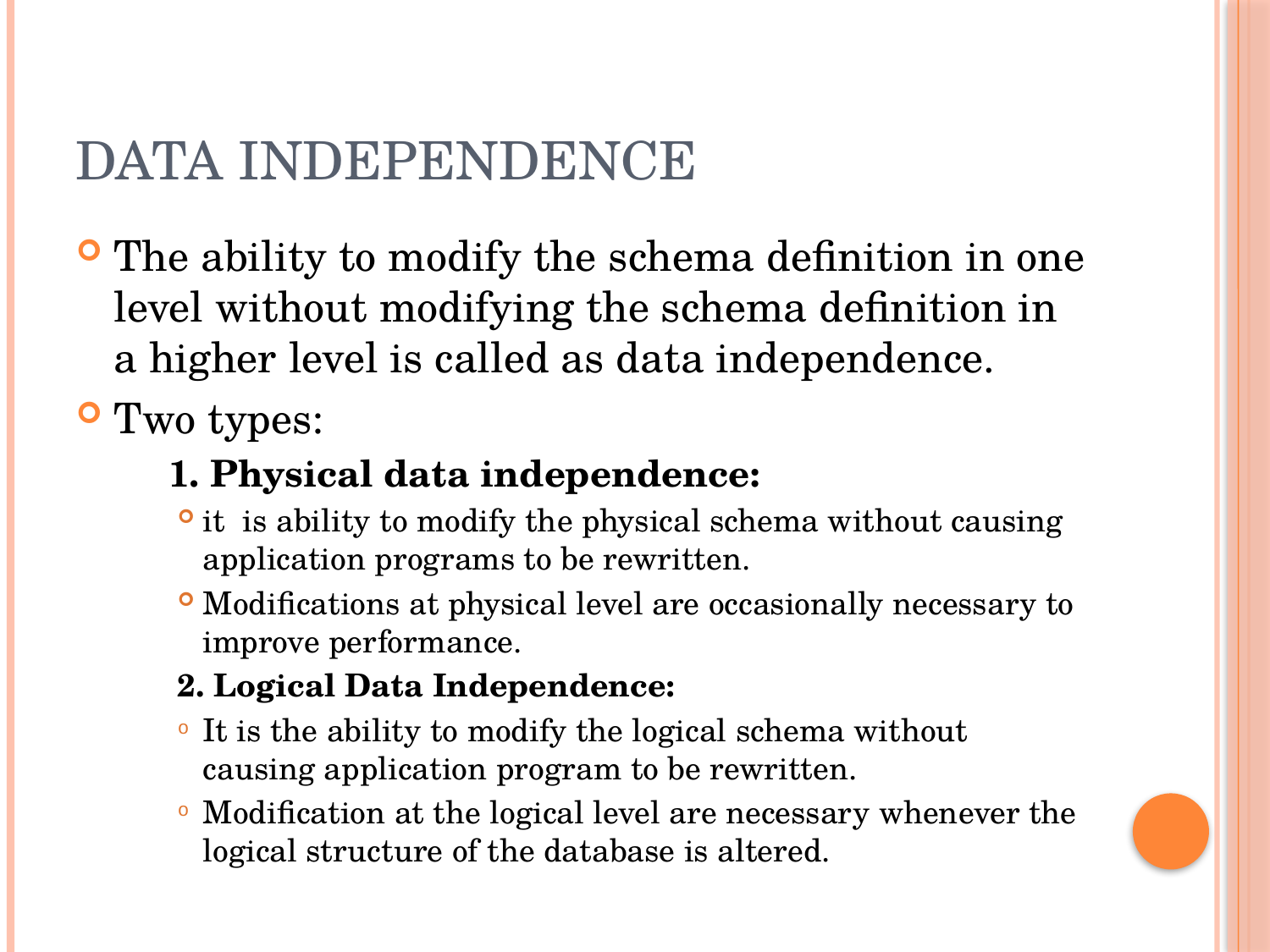

# Data Independence
The ability to modify the schema definition in one level without modifying the schema definition in a higher level is called as data independence.
Two types:
    1. Physical data independence:
it  is ability to modify the physical schema without causing application programs to be rewritten.
Modifications at physical level are occasionally necessary to improve performance.
2. Logical Data Independence:
It is the ability to modify the logical schema without causing application program to be rewritten.
Modification at the logical level are necessary whenever the logical structure of the database is altered.